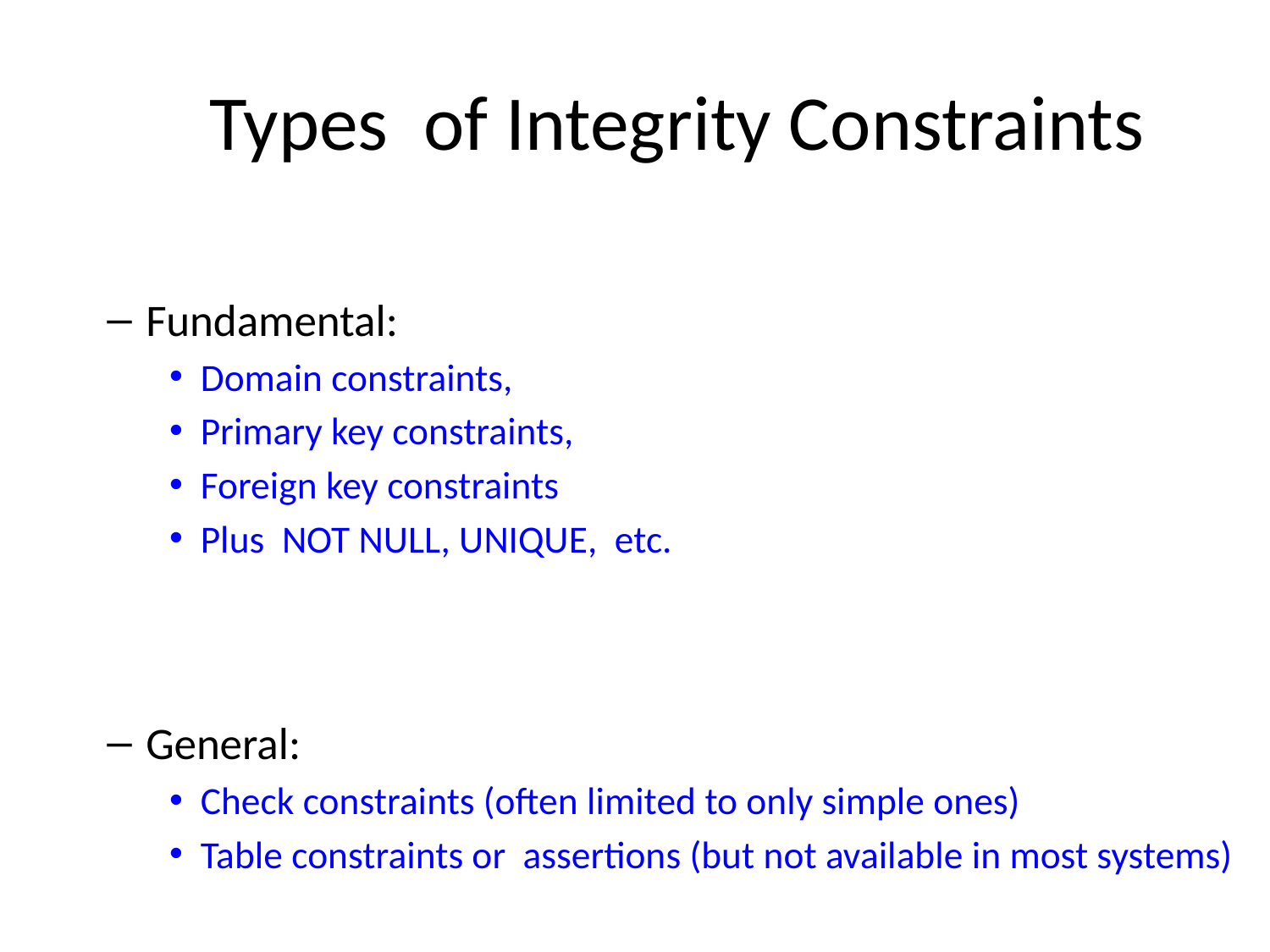

# Types  of Integrity Constraints

Fundamental:
Domain constraints,
Primary key constraints,
Foreign key constraints
Plus  NOT NULL, UNIQUE,  etc.

General:
Check constraints (often limited to only simple ones)
Table constraints or  assertions (but not available in most systems)